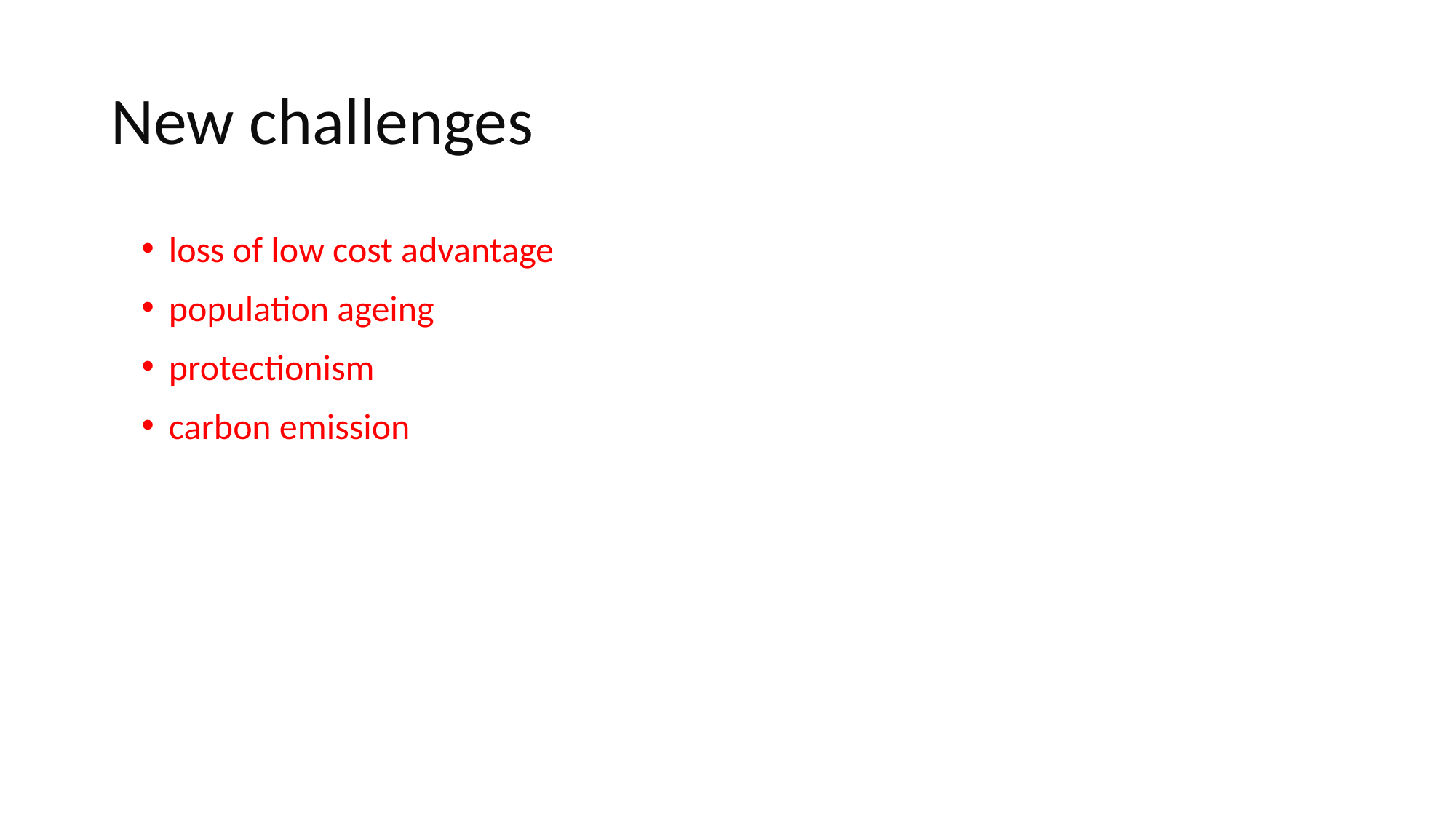

# New challenges
loss of low cost advantage
population ageing
protectionism
carbon emission

56